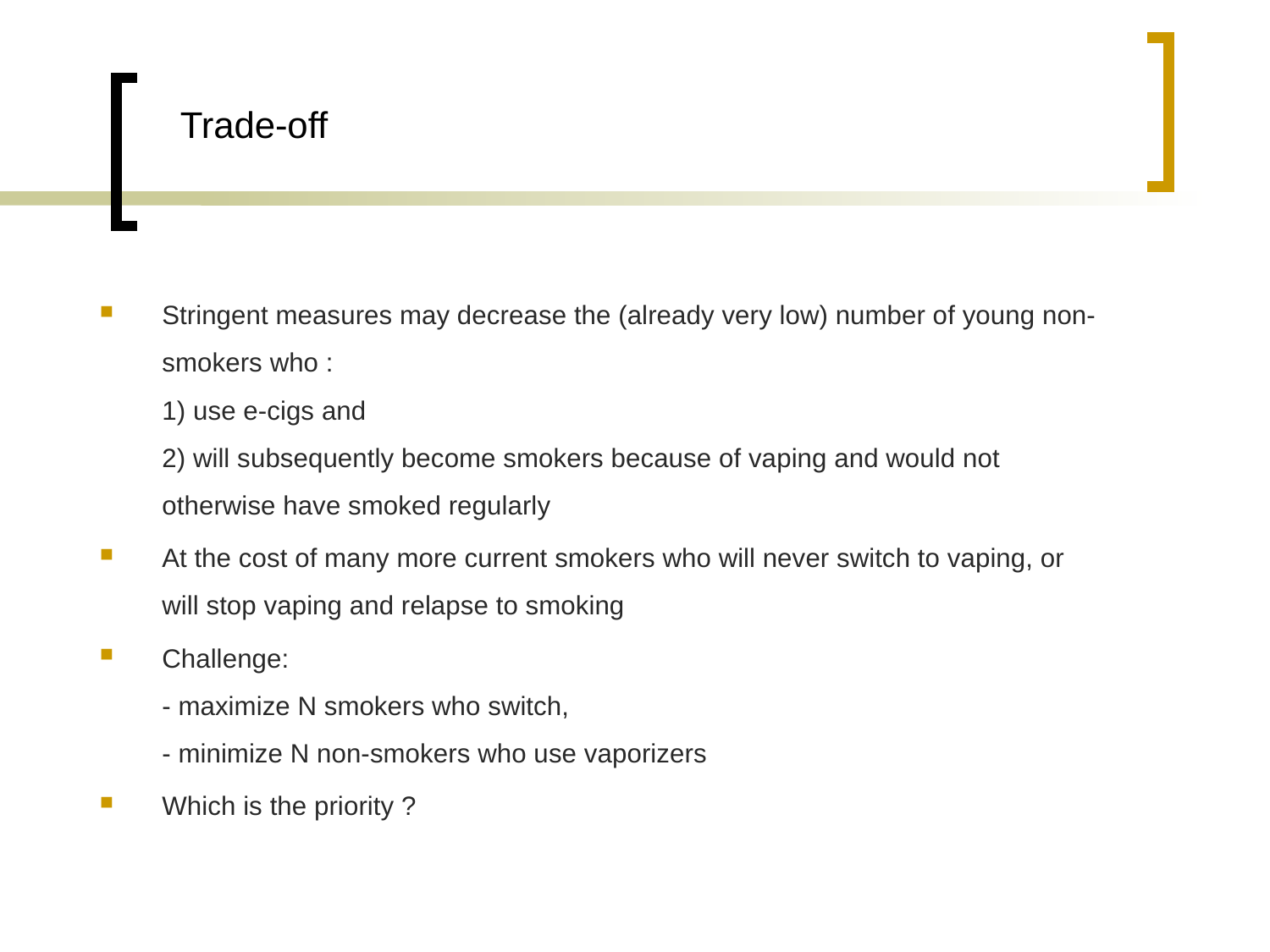

Trade-off

Stringent measures may decrease the (already very low) number of young non-smokers who :
1) use e-cigs and
2) will subsequently become smokers because of vaping and would not otherwise have smoked regularly
At the cost of many more current smokers who will never switch to vaping, or will stop vaping and relapse to smoking
Challenge:
- maximize N smokers who switch,
- minimize N non-smokers who use vaporizers
Which is the priority ?